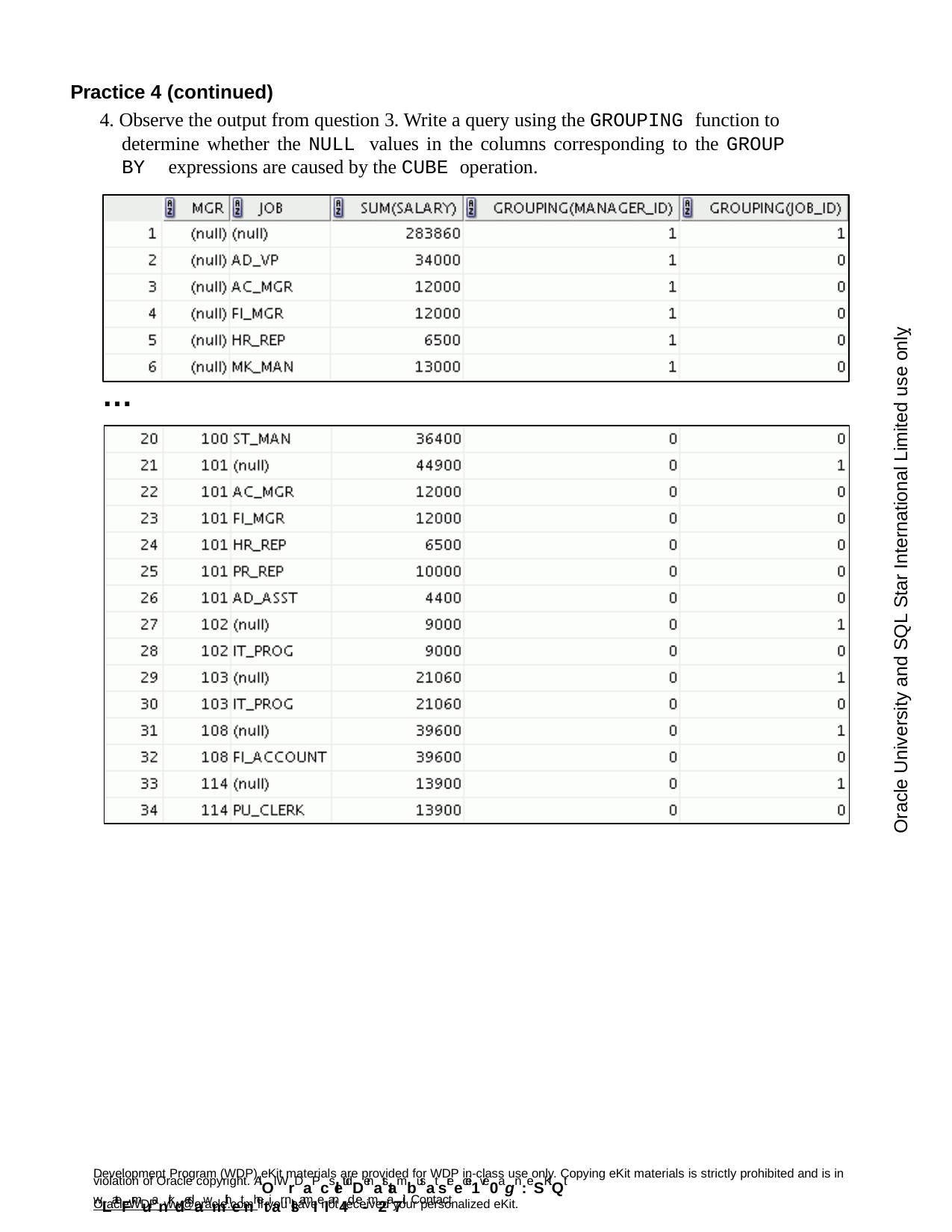

Practice 4 (continued)
4. Observe the output from question 3. Write a query using the GROUPING function to  determine whether the NULL values in the columns corresponding to the GROUP BY  expressions are caused by the CUBE operation.

Oracle University and SQL Star International Limited use onlyฺ
…

Development Program (WDP) eKit materials are provided for WDP in-class use only. Copying eKit materials is strictly prohibited and is in
violation of Oracle copyright. AlOl WrDaPcsletudDenatstambusat sreecei1ve0agn:eSKiQt wLateFrmuanrkdedawmithetnhetiar nlsamIeI an4d e-m2a7il. Contact
OracleWDP_ww@oracle.com if you have not received your personalized eKit.